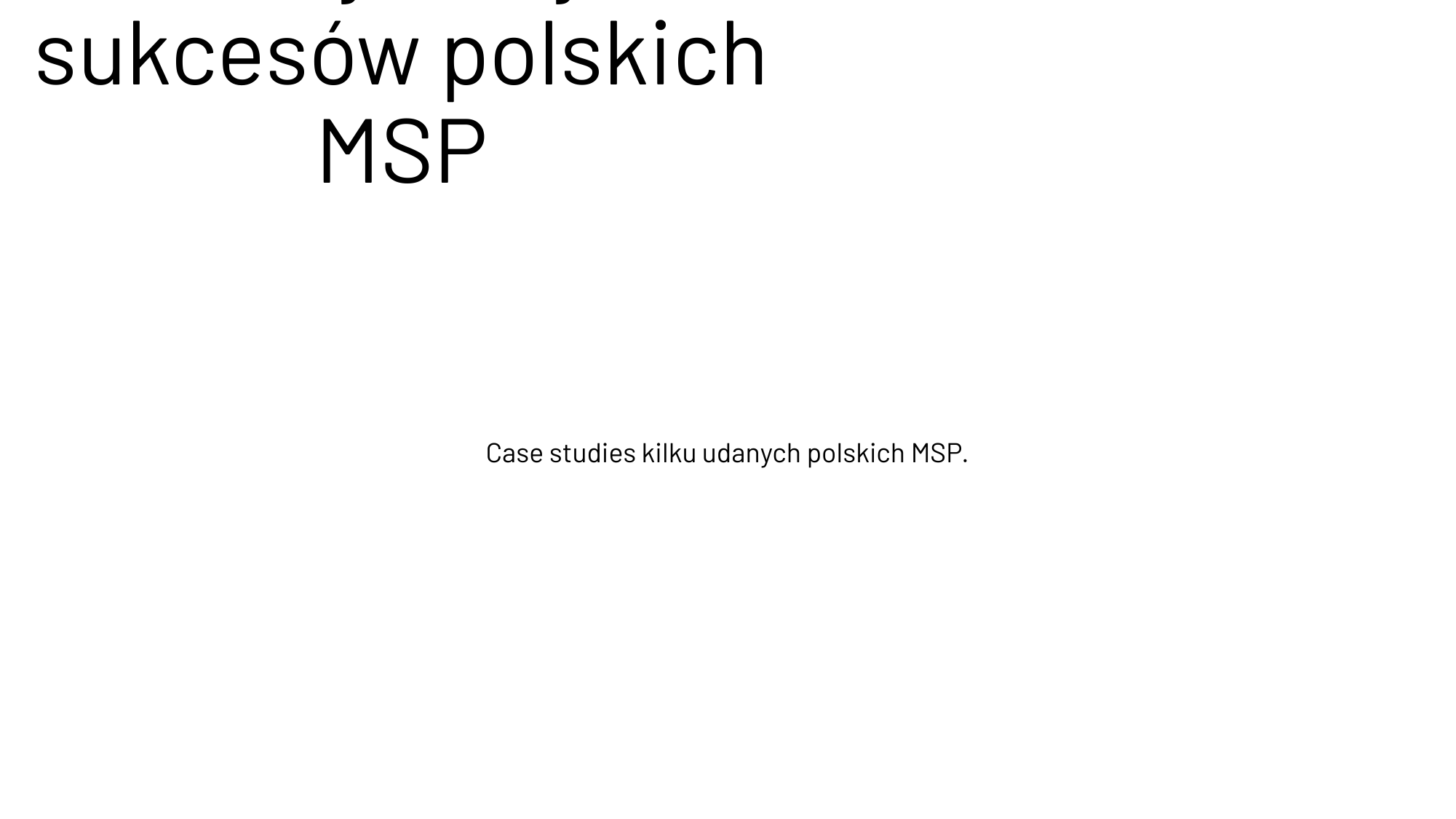

# Przykłady sukcesów polskich MSP
Case studies kilku udanych polskich MSP.